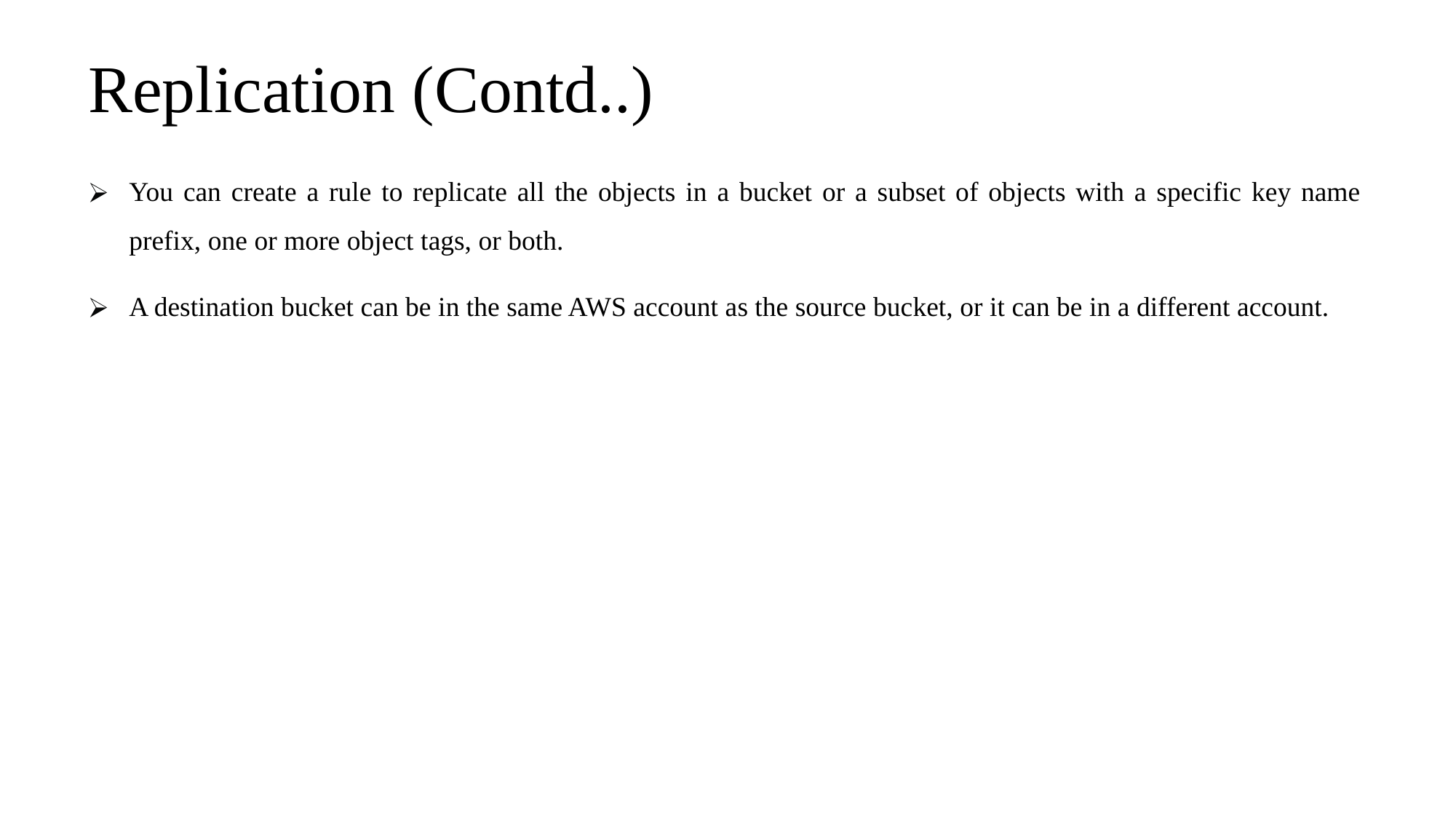

# Replication (Contd..)
You can create a rule to replicate all the objects in a bucket or a subset of objects with a specific key name prefix, one or more object tags, or both.
A destination bucket can be in the same AWS account as the source bucket, or it can be in a different account.